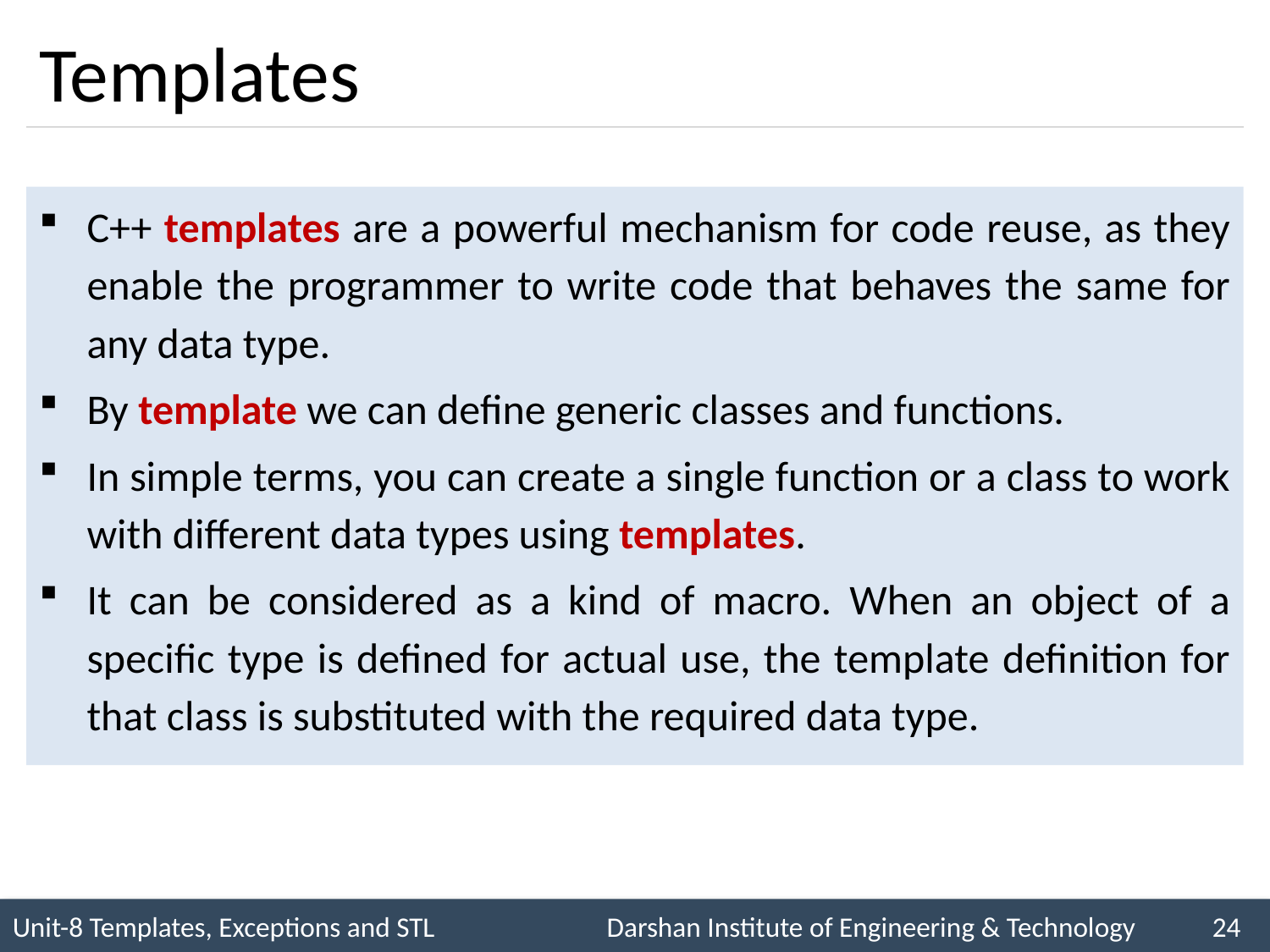

# Templates
C++ templates are a powerful mechanism for code reuse, as they enable the programmer to write code that behaves the same for any data type.
By template we can define generic classes and functions.
In simple terms, you can create a single function or a class to work with different data types using templates.
It can be considered as a kind of macro. When an object of a specific type is defined for actual use, the template definition for that class is substituted with the required data type.